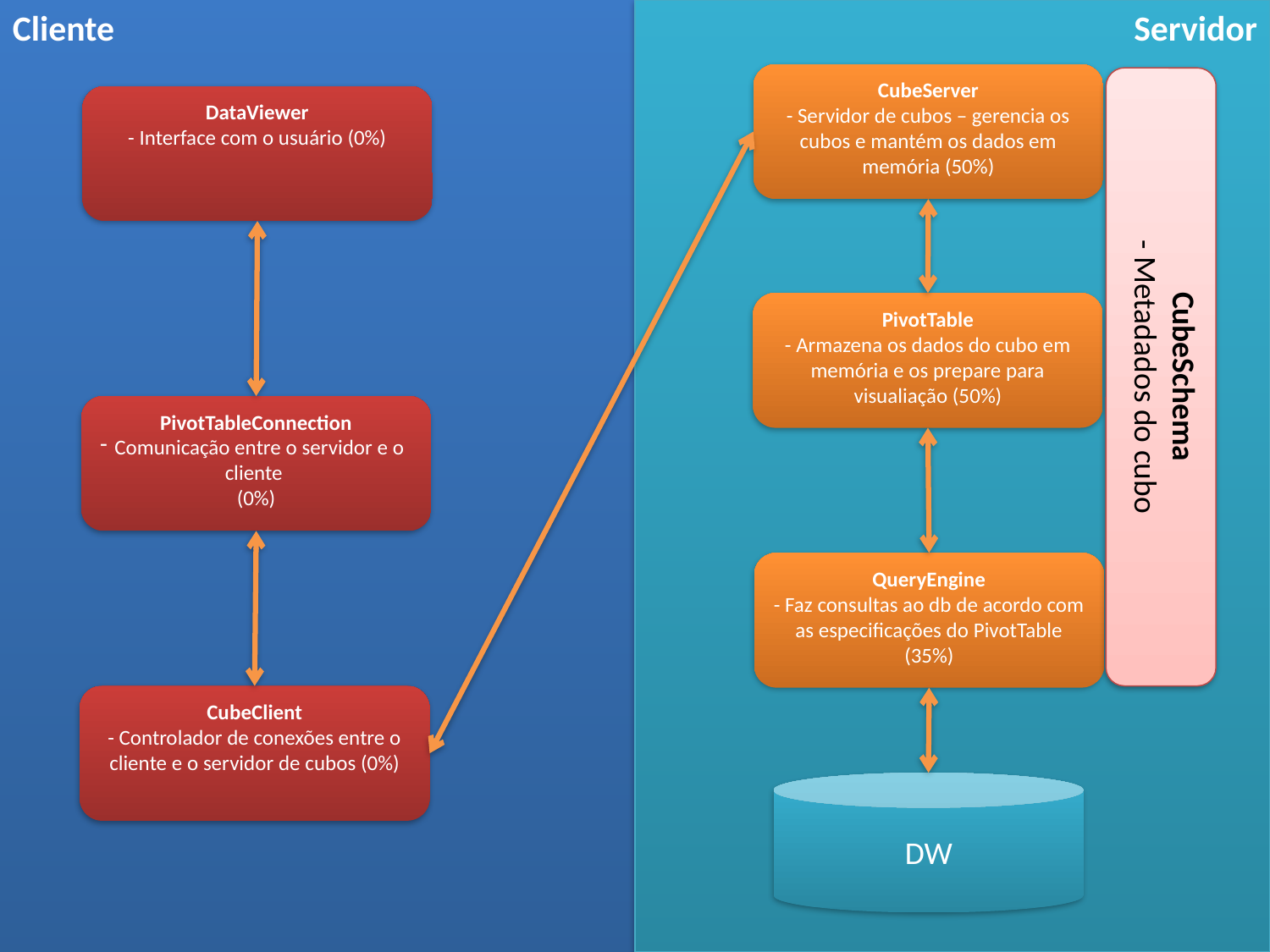

Cliente
Servidor
CubeServer
- Servidor de cubos – gerencia os cubos e mantém os dados em memória (50%)
CubeSchema
- Metadados do cubo
DataViewer
- Interface com o usuário (0%)
PivotTable
- Armazena os dados do cubo em memória e os prepare para visualiação (50%)
PivotTableConnection
Comunicação entre o servidor e o cliente
(0%)
QueryEngine
- Faz consultas ao db de acordo com as especificações do PivotTable (35%)
CubeClient
- Controlador de conexões entre o cliente e o servidor de cubos (0%)
DW